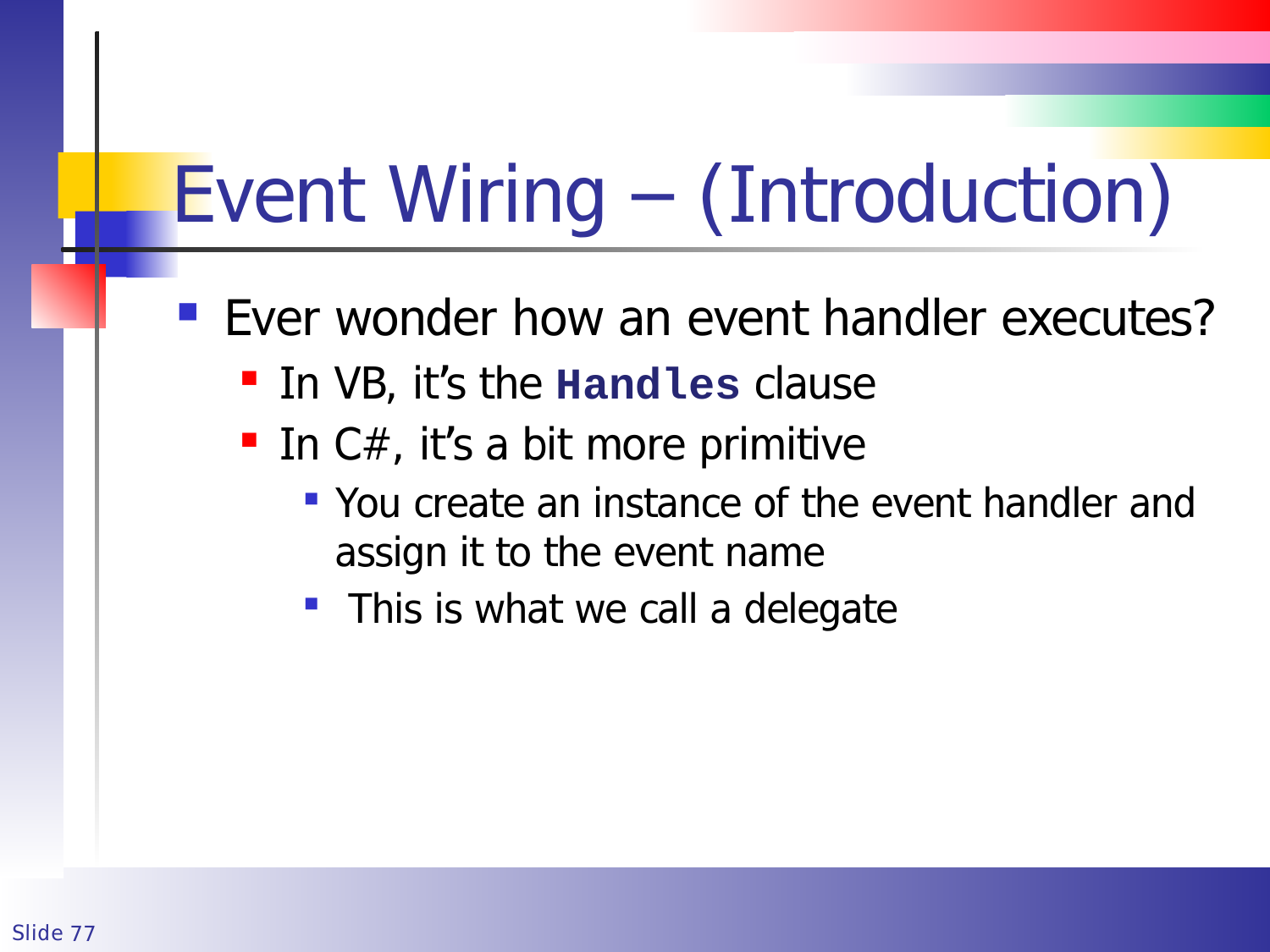

# Event Wiring – (Introduction)
Ever wonder how an event handler executes?
In VB, it’s the Handles clause
In C#, it’s a bit more primitive
You create an instance of the event handler and assign it to the event name
 This is what we call a delegate